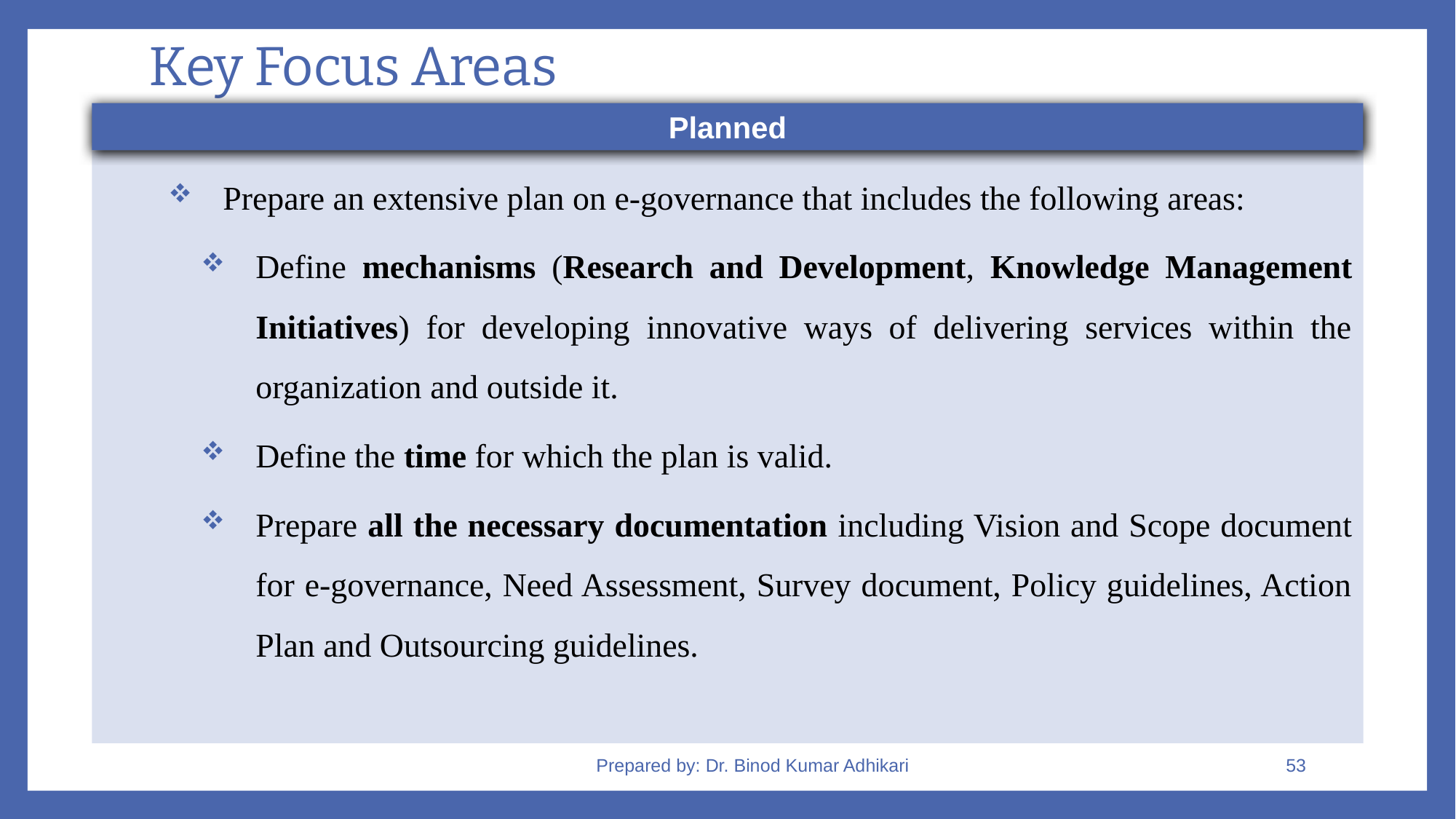

# Key Focus Areas
Planned
Prepare an extensive plan on e-governance that includes the following areas:
Define mechanisms (Research and Development, Knowledge Management Initiatives) for developing innovative ways of delivering services within the organization and outside it.
Define the time for which the plan is valid.
Prepare all the necessary documentation including Vision and Scope document for e-governance, Need Assessment, Survey document, Policy guidelines, Action Plan and Outsourcing guidelines.
Prepared by: Dr. Binod Kumar Adhikari
53